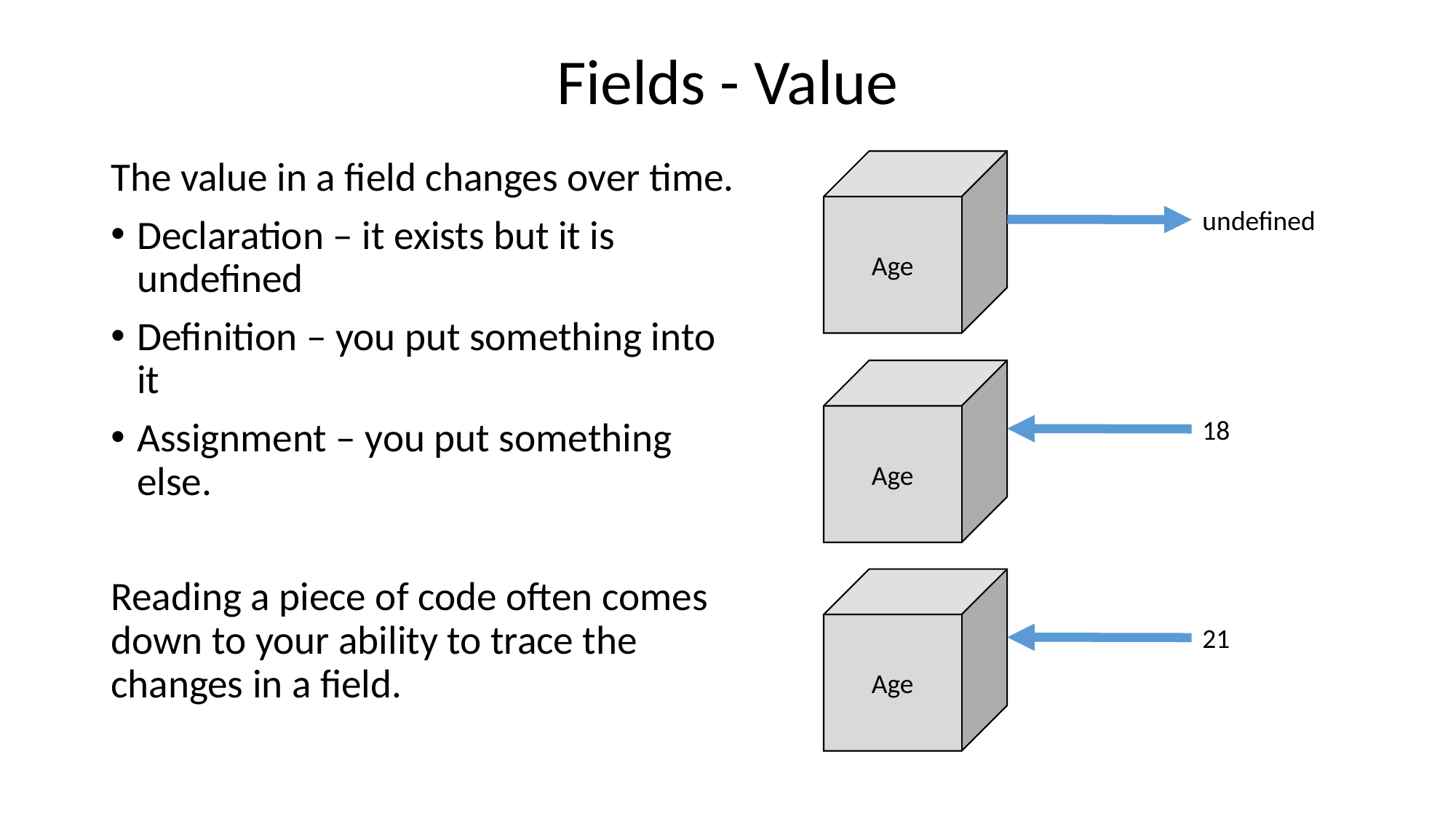

# Fields - Value
The value in a field changes over time.
Declaration – it exists but it is undefined
Definition – you put something into it
Assignment – you put something else.

Reading a piece of code often comes down to your ability to trace the changes in a field.
Age
undefined
Age
18
Age
21